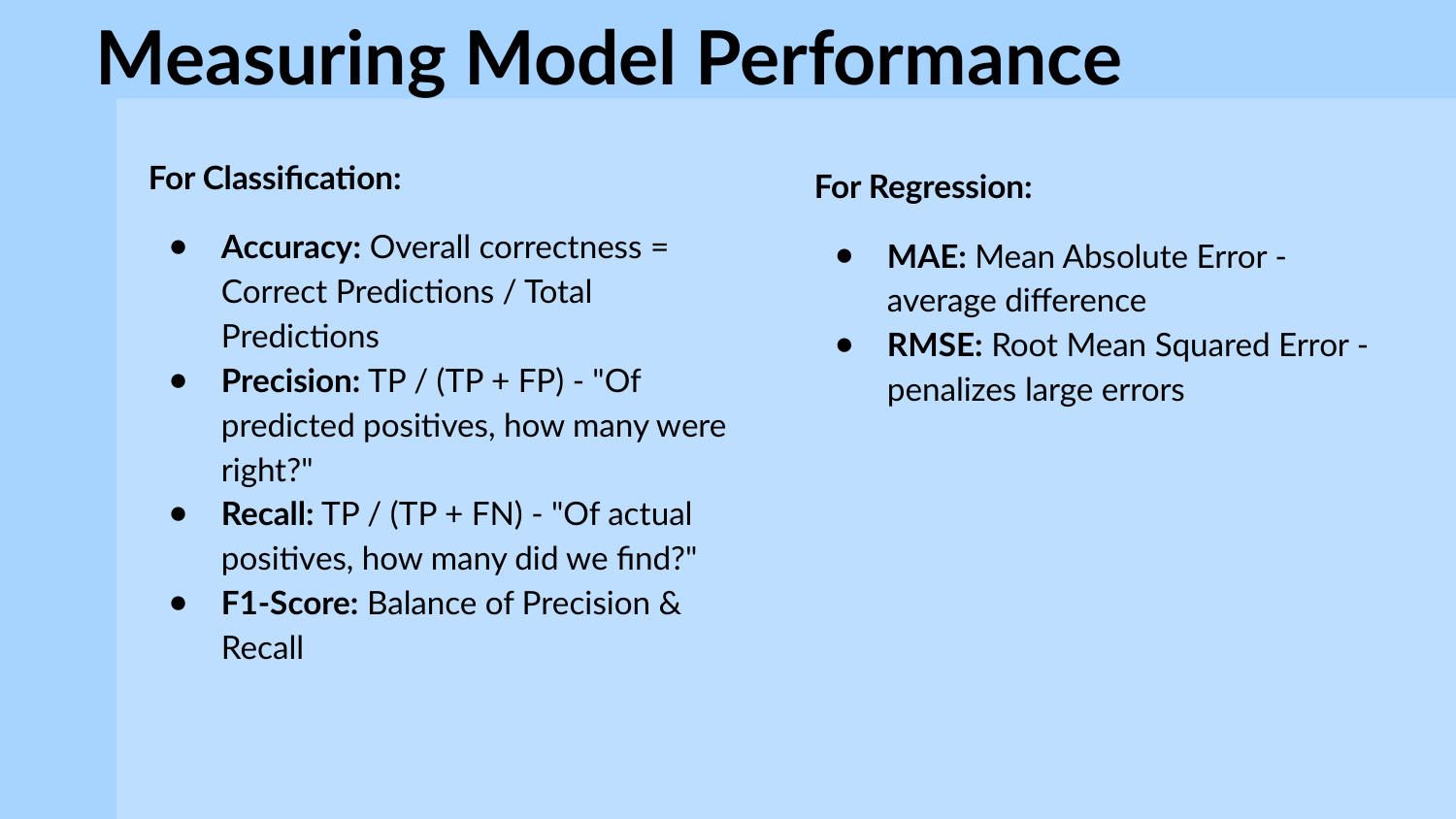

# Measuring Model Performance
For Classification:
Accuracy: Overall correctness = Correct Predictions / Total Predictions
Precision: TP / (TP + FP) - "Of predicted positives, how many were right?"
Recall: TP / (TP + FN) - "Of actual positives, how many did we find?"
F1-Score: Balance of Precision & Recall

For Regression:
MAE: Mean Absolute Error - average difference
RMSE: Root Mean Squared Error - penalizes large errors